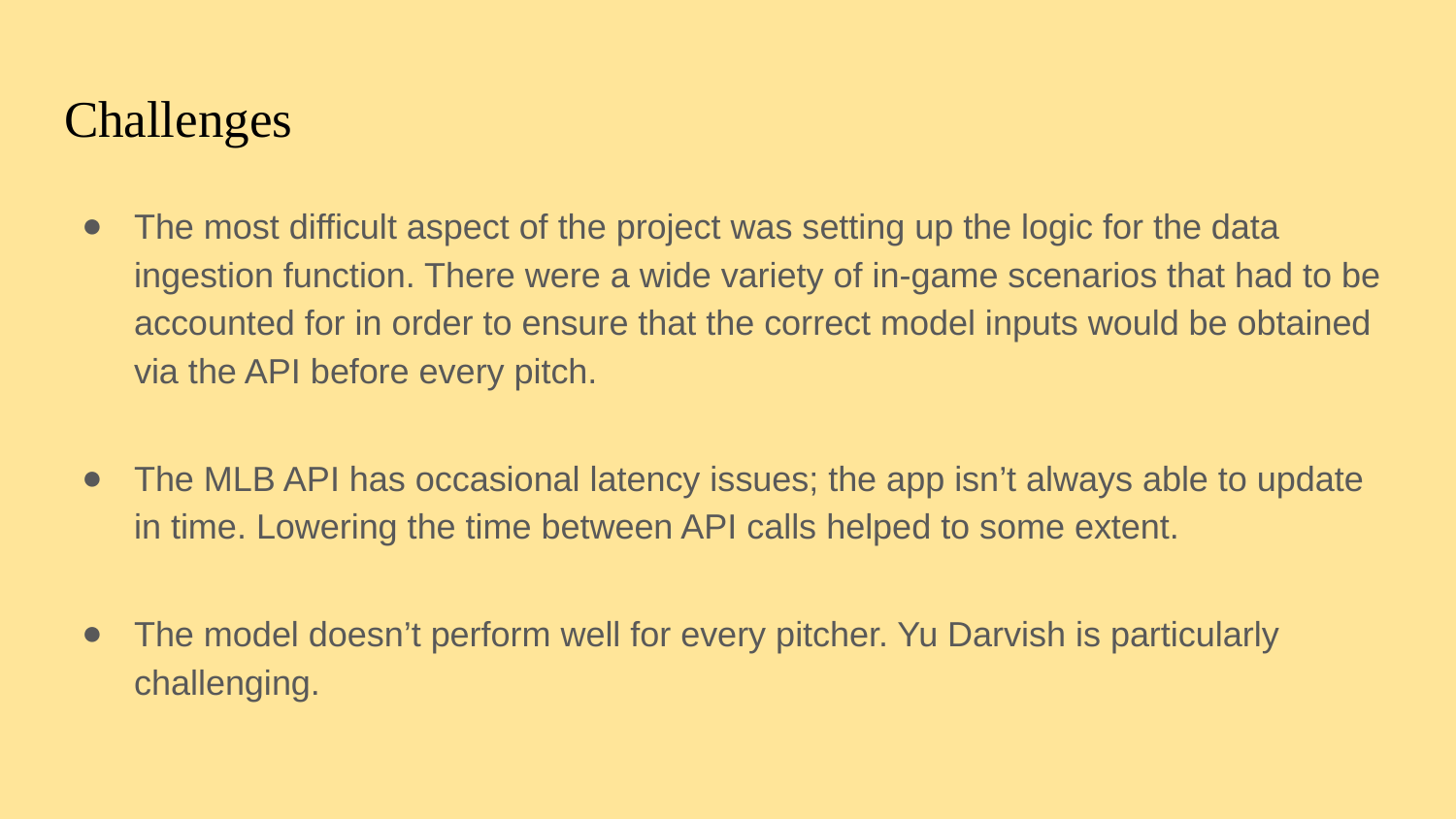

# Challenges
The most difficult aspect of the project was setting up the logic for the data ingestion function. There were a wide variety of in-game scenarios that had to be accounted for in order to ensure that the correct model inputs would be obtained via the API before every pitch.

The MLB API has occasional latency issues; the app isn’t always able to update in time. Lowering the time between API calls helped to some extent.

The model doesn’t perform well for every pitcher. Yu Darvish is particularly challenging.